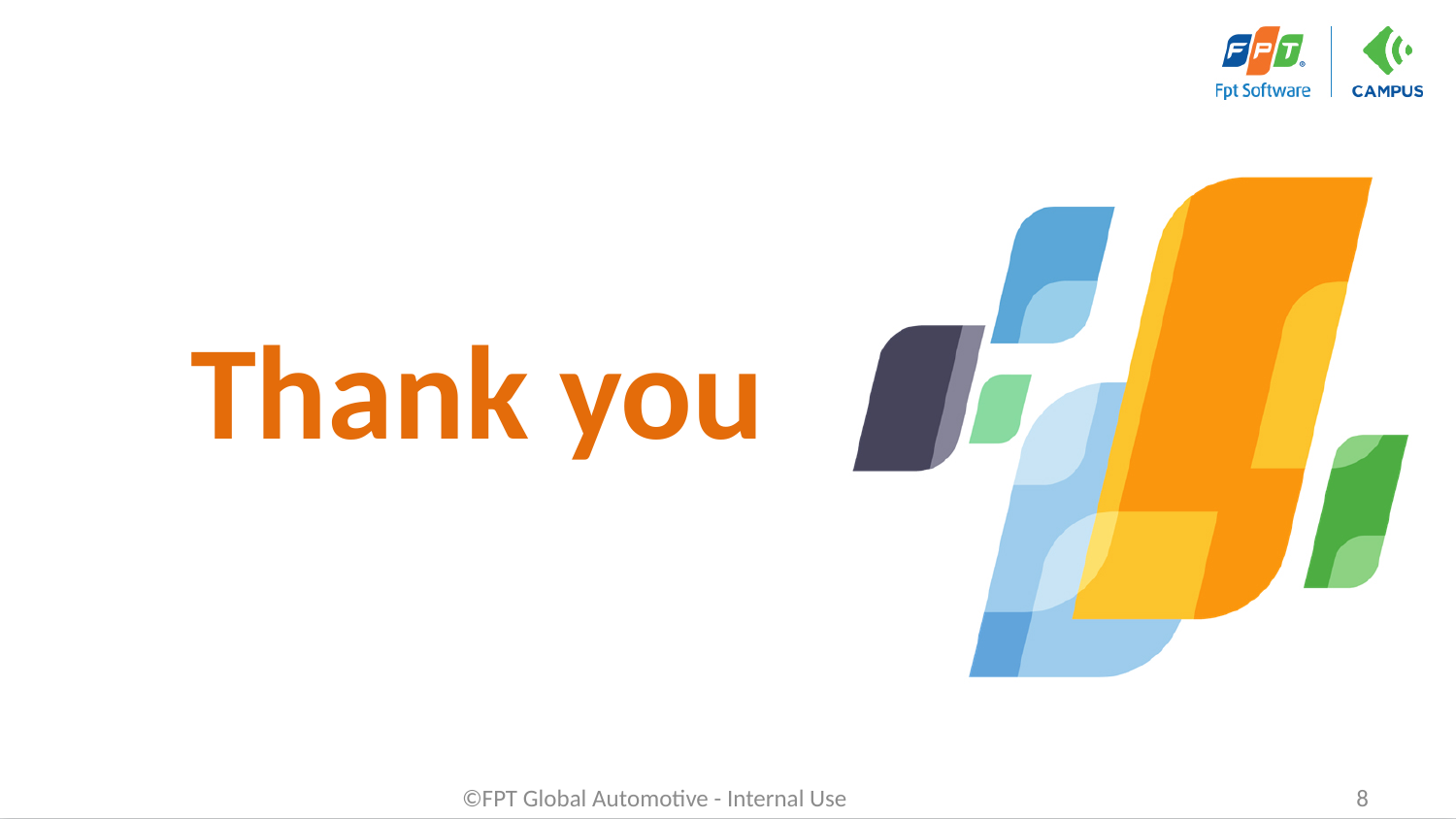

# Thank you
©FPT Global Automotive - Internal Use
8